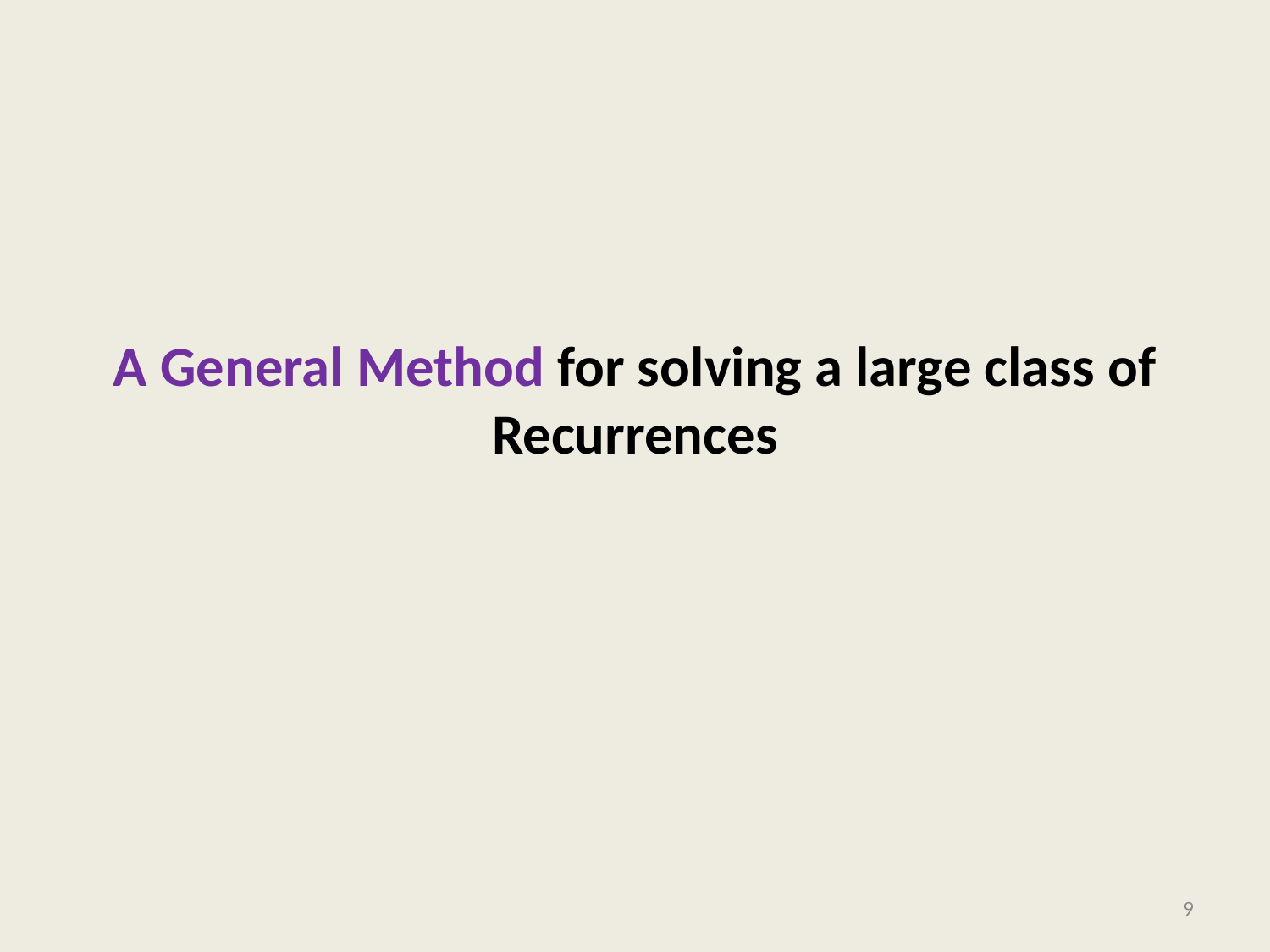

# A General Method for solving a large class of Recurrences

9